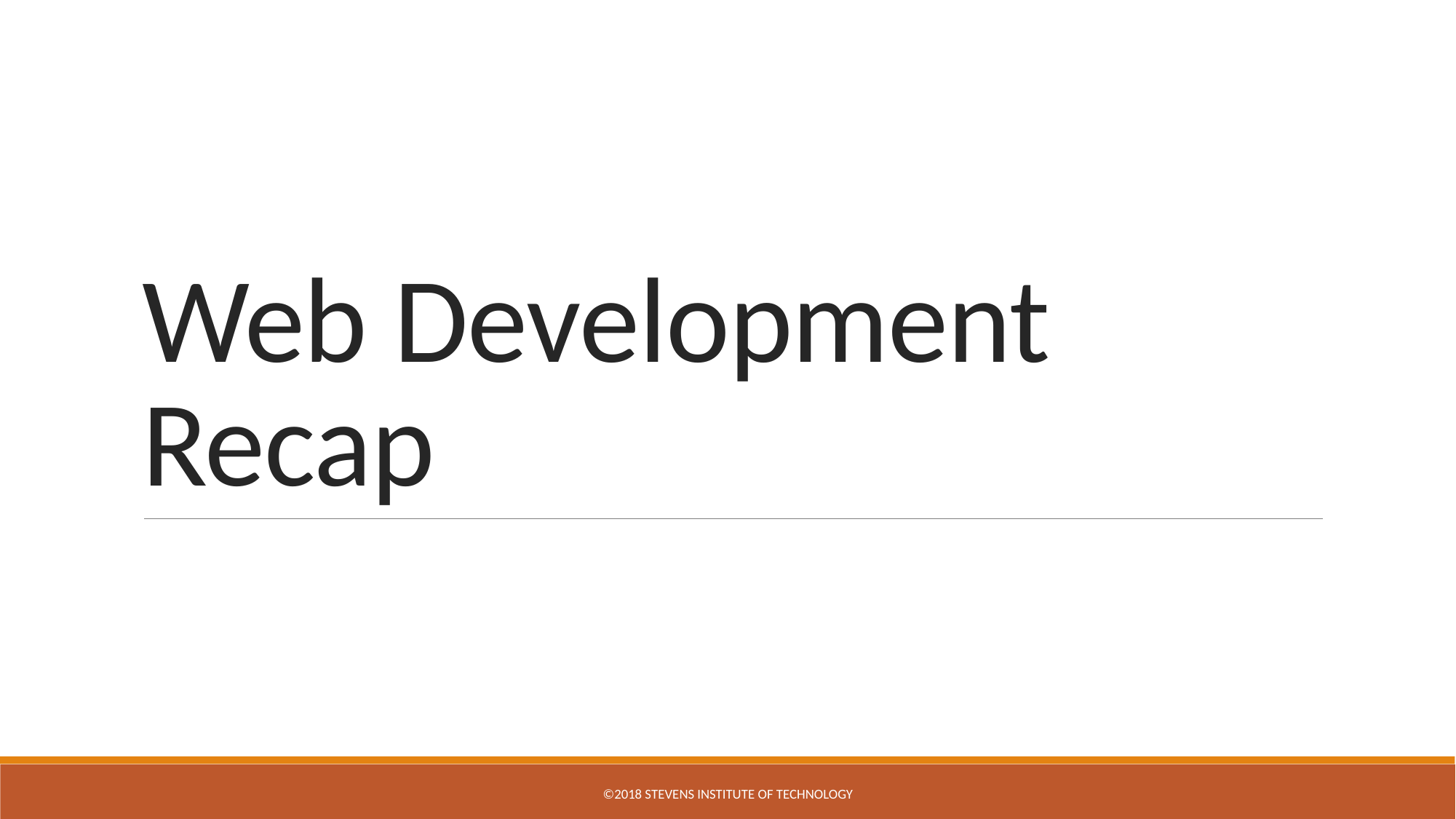

# Web Development Recap

©2018 STEVENS INSTITUTE OF TECHNOLOGY